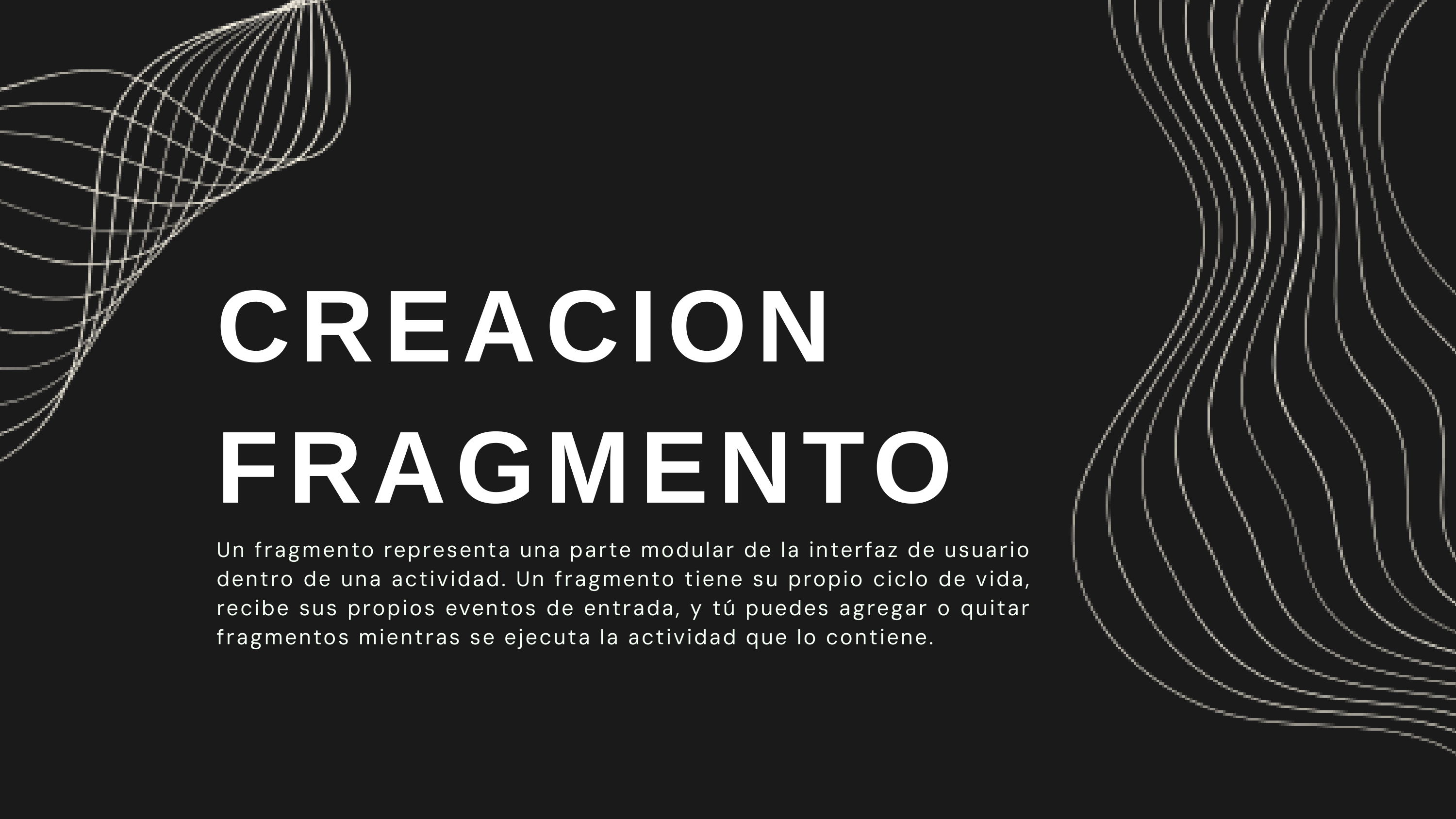

CREACION FRAGMENTO
Un fragmento representa una parte modular de la interfaz de usuario dentro de una actividad. Un fragmento tiene su propio ciclo de vida, recibe sus propios eventos de entrada, y tú puedes agregar o quitar fragmentos mientras se ejecuta la actividad que lo contiene.